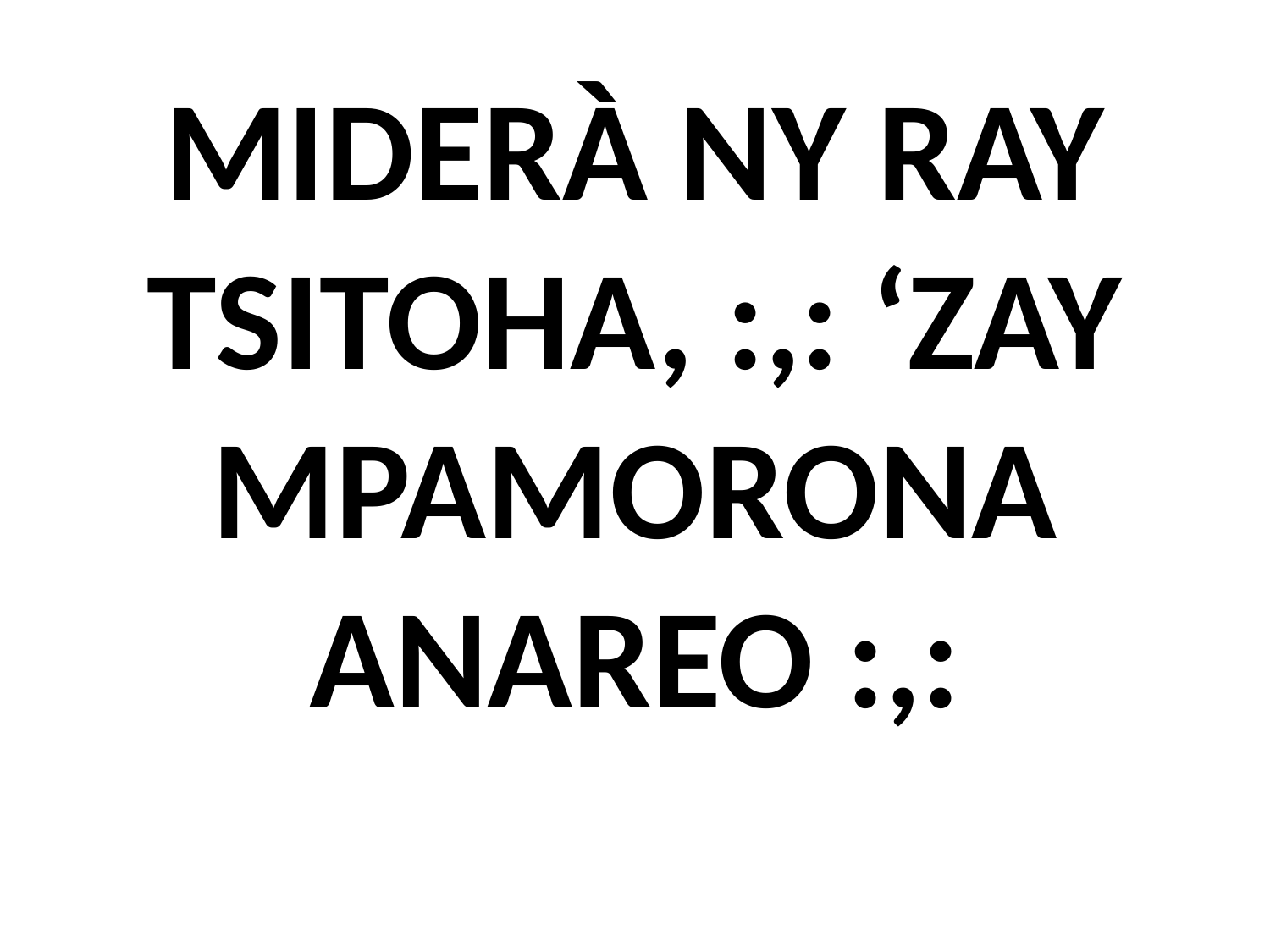

# MIDERÀ NY RAY TSITOHA, :,: ‘ZAY MPAMORONA ANAREO :,: